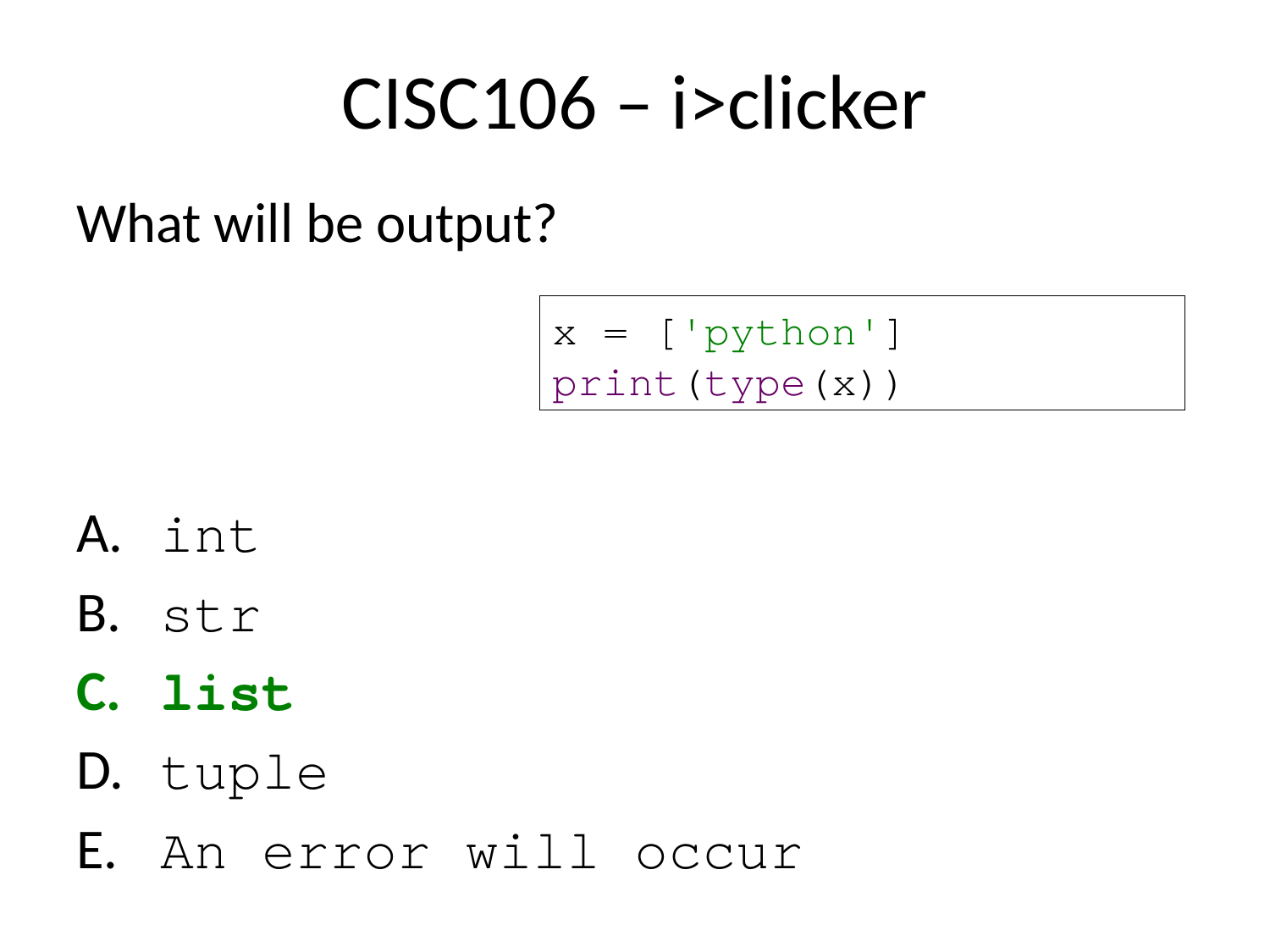

# CISC106 – i>clicker
What will be output?

 int
 str
 list
 tuple
 An error will occur
x = ['python']
print(type(x))